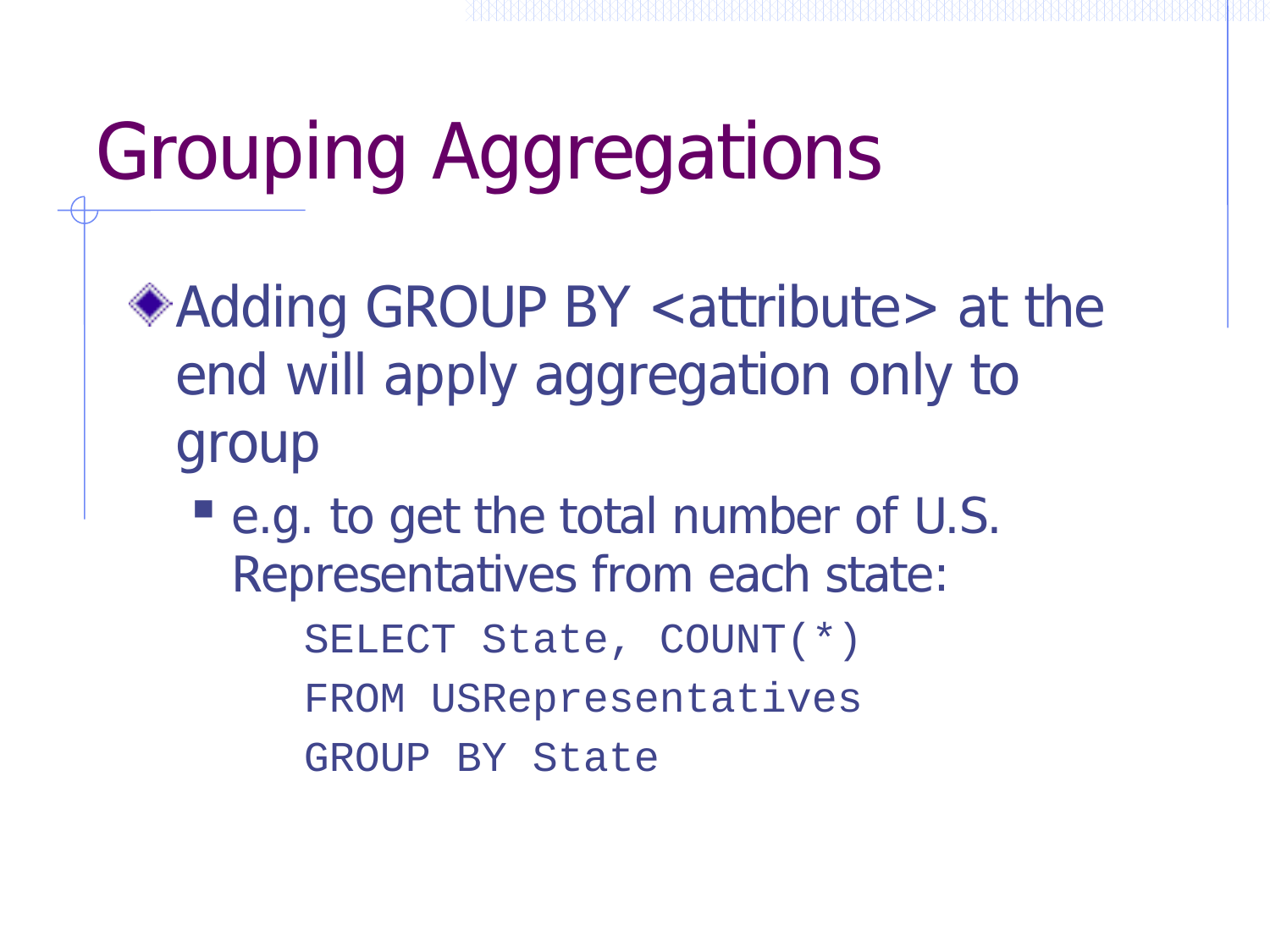

# Grouping Aggregations
Adding GROUP BY <attribute> at the end will apply aggregation only to group
e.g. to get the total number of U.S. Representatives from each state:
		SELECT State, COUNT(*)
		FROM USRepresentatives
		GROUP BY State